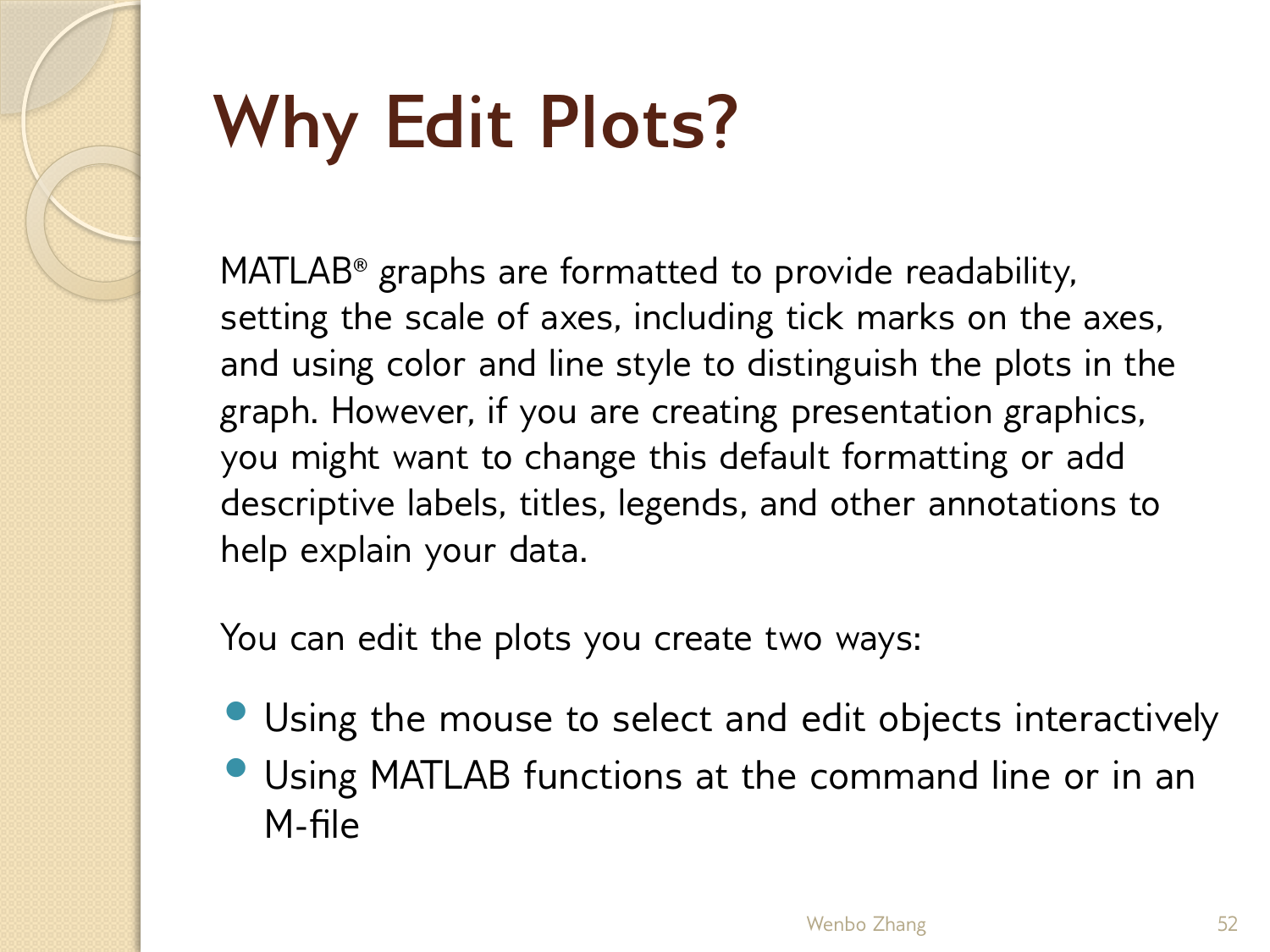

# Why Edit Plots?
MATLAB® graphs are formatted to provide readability, setting the scale of axes, including tick marks on the axes, and using color and line style to distinguish the plots in the graph. However, if you are creating presentation graphics, you might want to change this default formatting or add descriptive labels, titles, legends, and other annotations to help explain your data.
You can edit the plots you create two ways:
Using the mouse to select and edit objects interactively
Using MATLAB functions at the command line or in an M-file
Wenbo Zhang
52